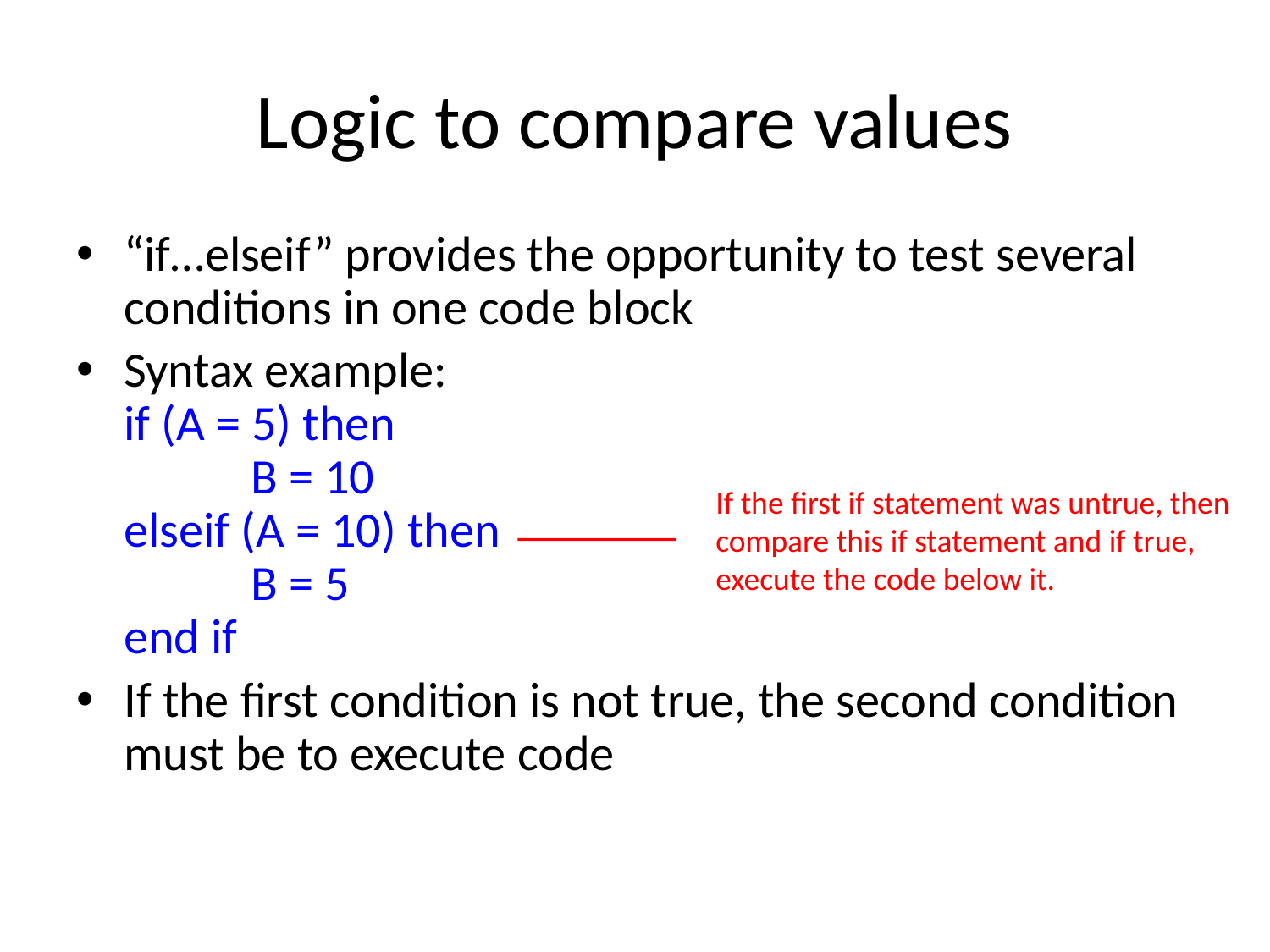

# Logic to compare values
“if…elseif” provides the opportunity to test several conditions in one code block
Syntax example:
if (A = 5) then
	B = 10
elseif (A = 10) then
	B = 5
end if
If the first condition is not true, the second condition must be to execute code

If the first if statement was untrue, then
compare this if statement and if true,
execute the code below it.